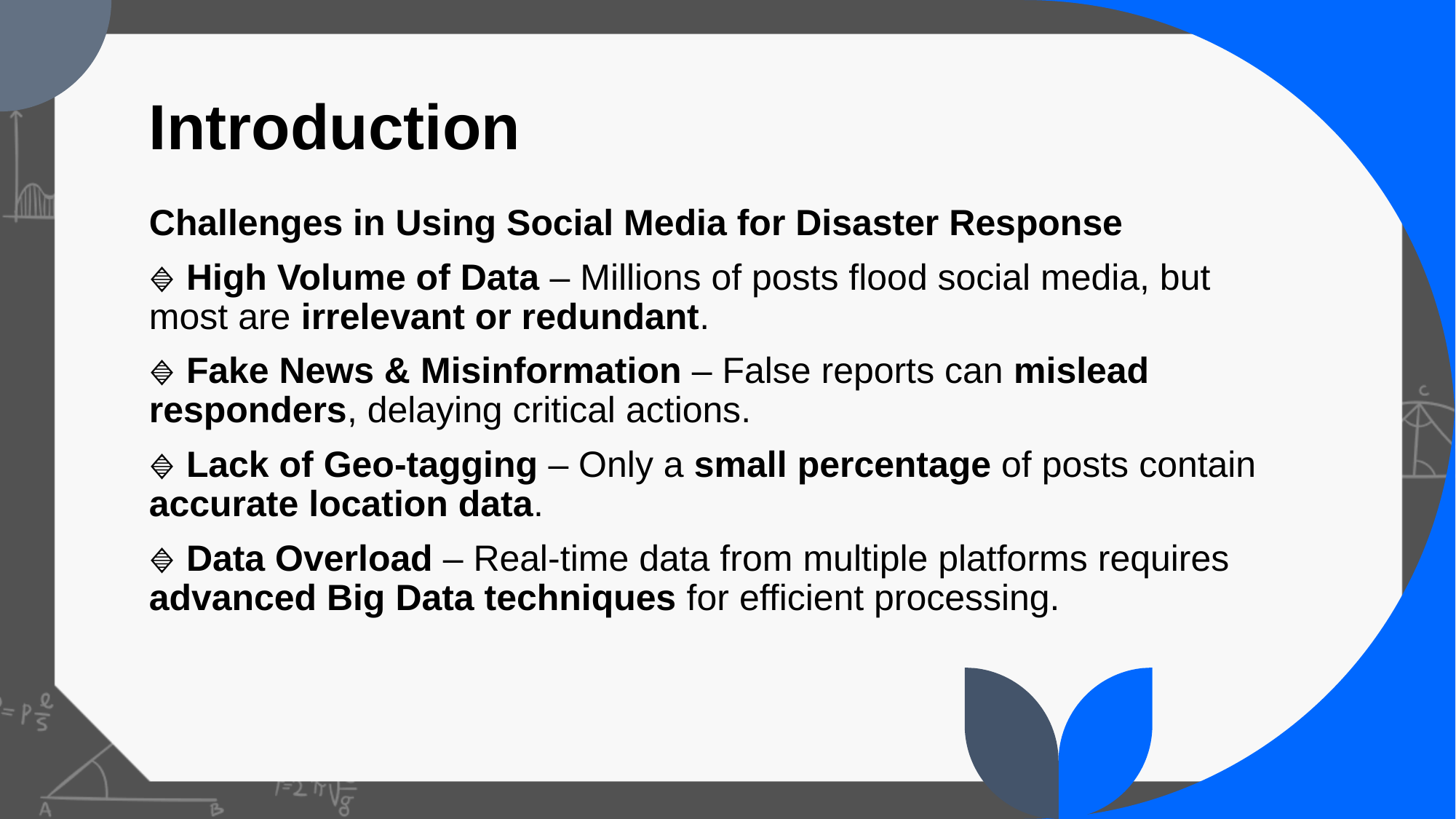

# Introduction
Challenges in Using Social Media for Disaster Response
🔹 High Volume of Data – Millions of posts flood social media, but most are irrelevant or redundant.
🔹 Fake News & Misinformation – False reports can mislead responders, delaying critical actions.
🔹 Lack of Geo-tagging – Only a small percentage of posts contain accurate location data.
🔹 Data Overload – Real-time data from multiple platforms requires advanced Big Data techniques for efficient processing.